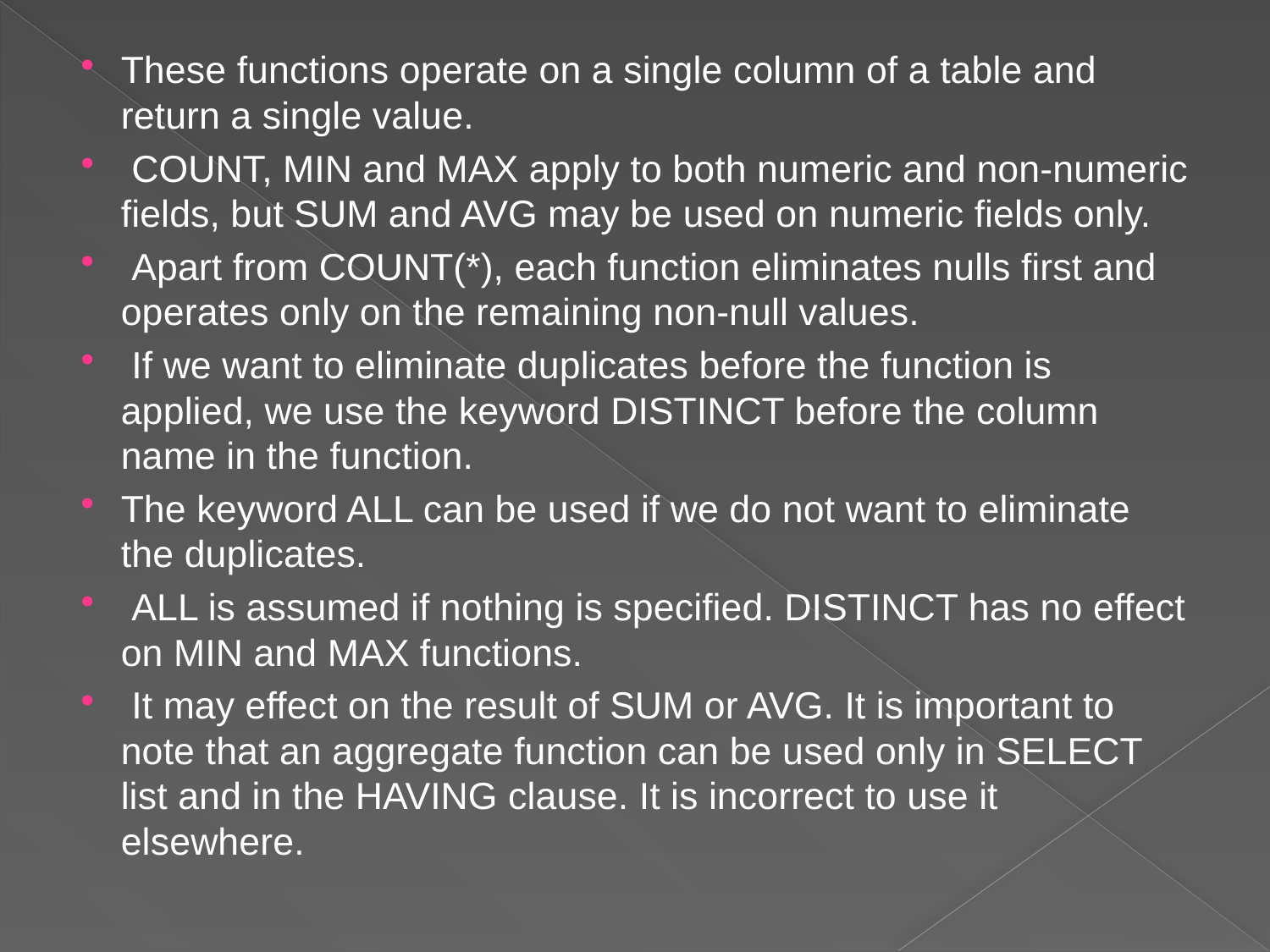

These functions operate on a single column of a table and return a single value.
 COUNT, MIN and MAX apply to both numeric and non-numeric fields, but SUM and AVG may be used on numeric fields only.
 Apart from COUNT(*), each function eliminates nulls first and operates only on the remaining non-null values.
 If we want to eliminate duplicates before the function is applied, we use the keyword DISTINCT before the column name in the function.
The keyword ALL can be used if we do not want to eliminate the duplicates.
 ALL is assumed if nothing is specified. DISTINCT has no effect on MIN and MAX functions.
 It may effect on the result of SUM or AVG. It is important to note that an aggregate function can be used only in SELECT list and in the HAVING clause. It is incorrect to use it elsewhere.